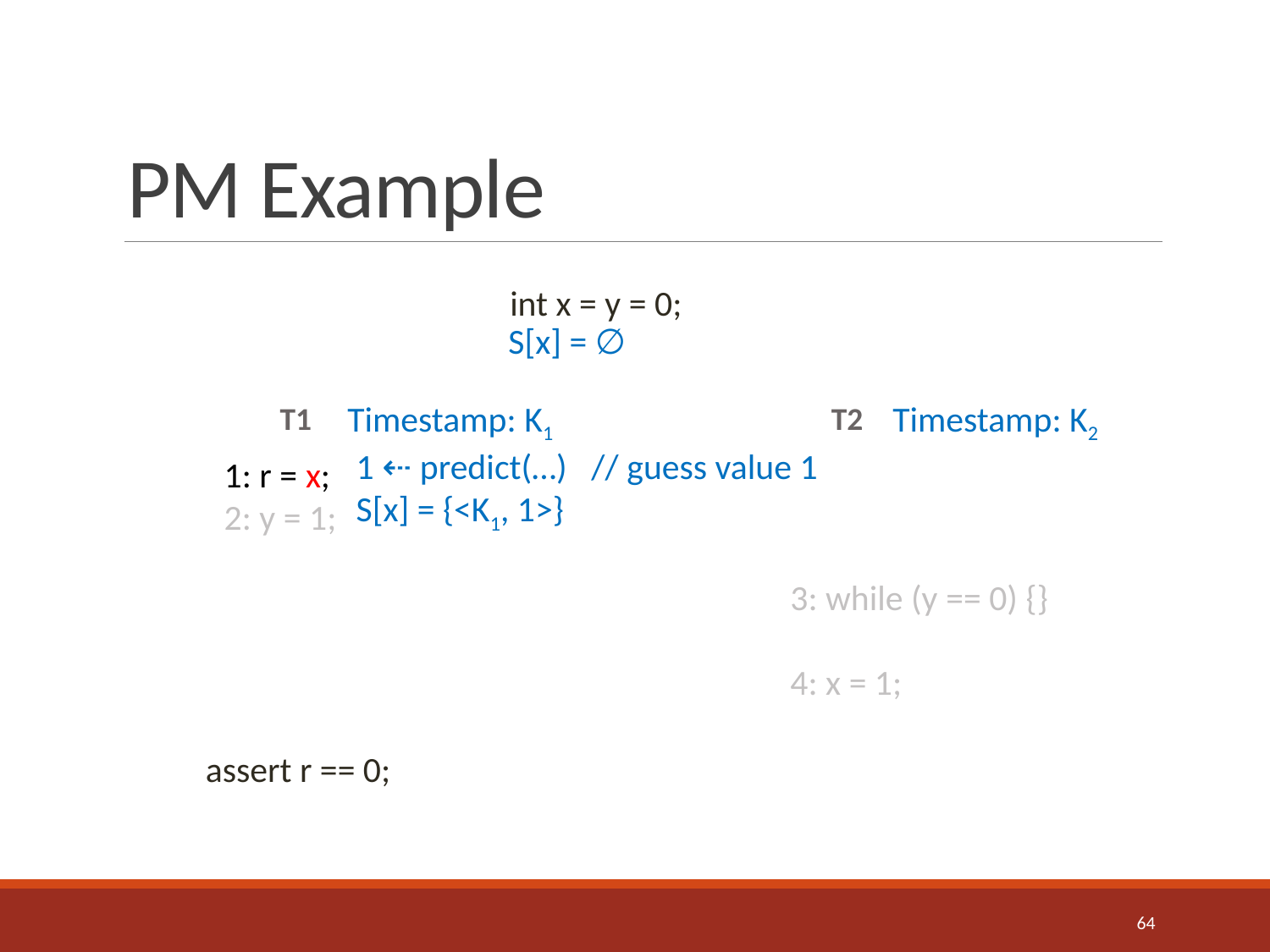

# PM Example
int x = y = 0;
S[x] = ∅
Timestamp: K1
Timestamp: K2
T1
T2
1 ⇠ predict(…)   // guess value 1
S[x] = {<K1, 1>}
1: r = x;
2: y = 1;
3: while (y == 0) {}

4: x = 1;
assert r == 0;
64